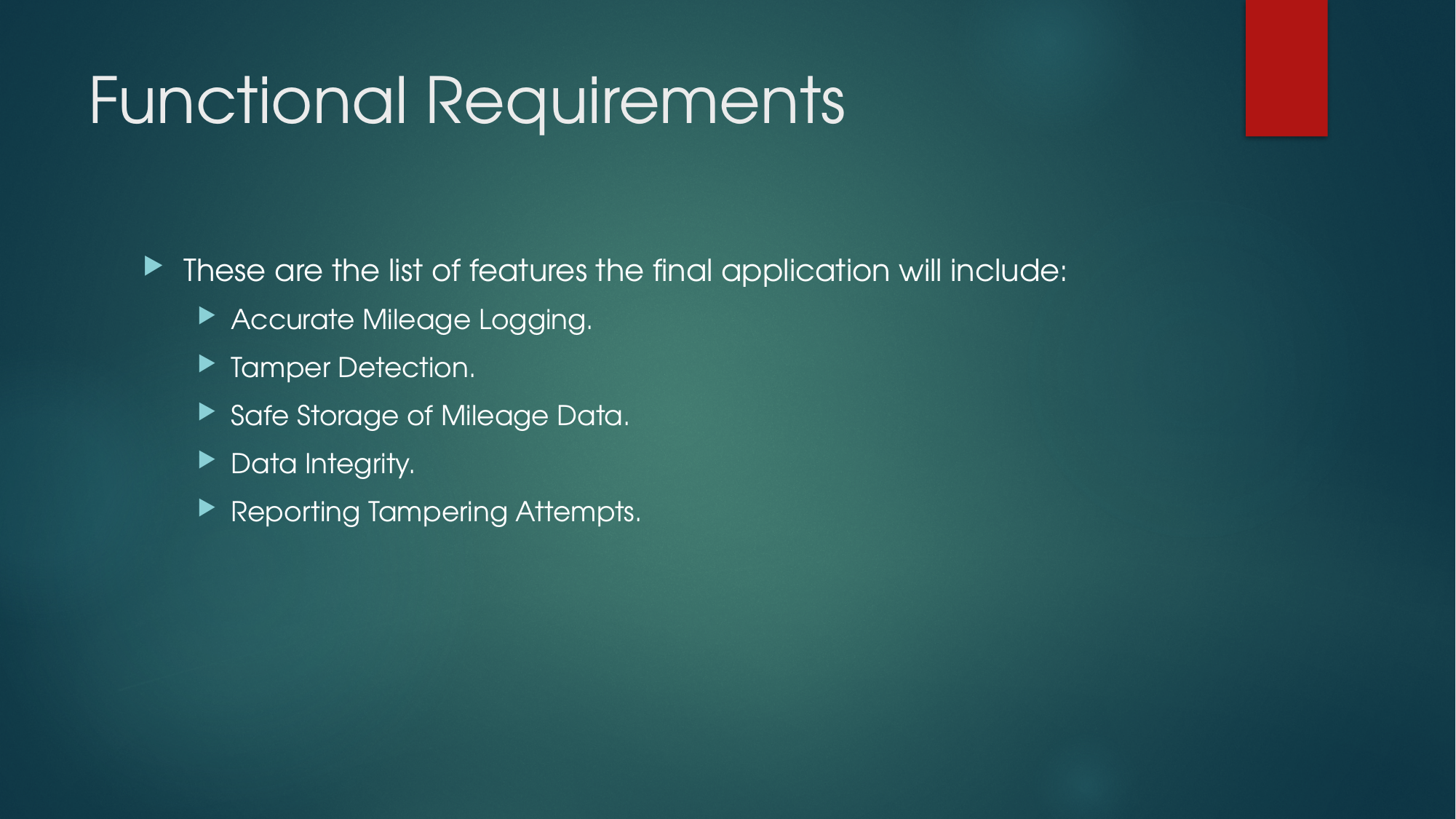

# Functional Requirements
These are the list of features the final application will include:
Accurate Mileage Logging.
Tamper Detection.
Safe Storage of Mileage Data.
Data Integrity.
Reporting Tampering Attempts.